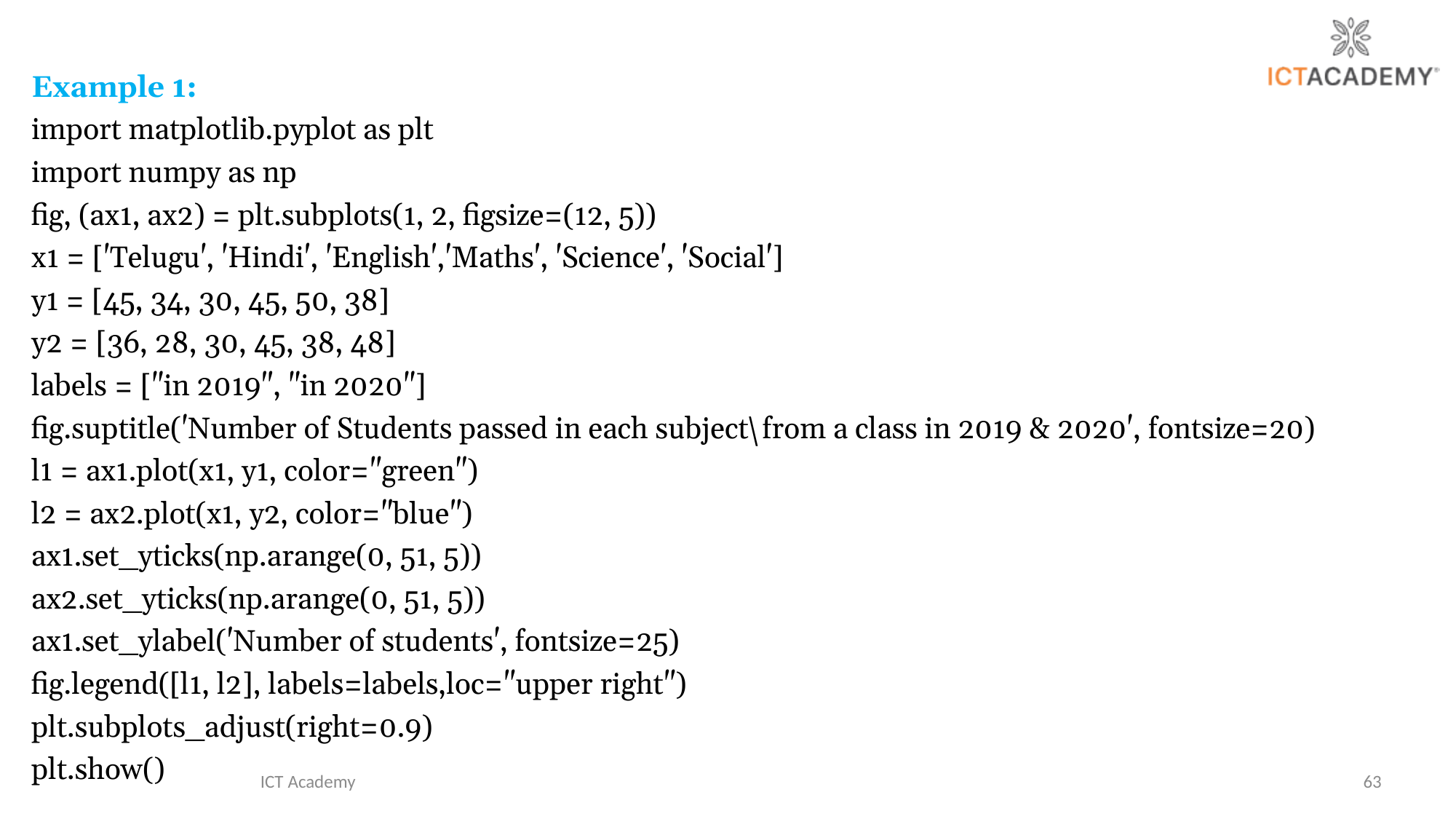

Example 1:
import matplotlib.pyplot as plt
import numpy as np
fig, (ax1, ax2) = plt.subplots(1, 2, figsize=(12, 5))
x1 = ['Telugu', 'Hindi', 'English','Maths', 'Science', 'Social']
y1 = [45, 34, 30, 45, 50, 38]
y2 = [36, 28, 30, 45, 38, 48]
labels = ["in 2019", "in 2020"]
fig.suptitle('Number of Students passed in each subject\from a class in 2019 & 2020', fontsize=20)
l1 = ax1.plot(x1, y1, color="green")
l2 = ax2.plot(x1, y2, color="blue")
ax1.set_yticks(np.arange(0, 51, 5))
ax2.set_yticks(np.arange(0, 51, 5))
ax1.set_ylabel('Number of students', fontsize=25)
fig.legend([l1, l2], labels=labels,loc="upper right")
plt.subplots_adjust(right=0.9)
plt.show()
ICT Academy
63